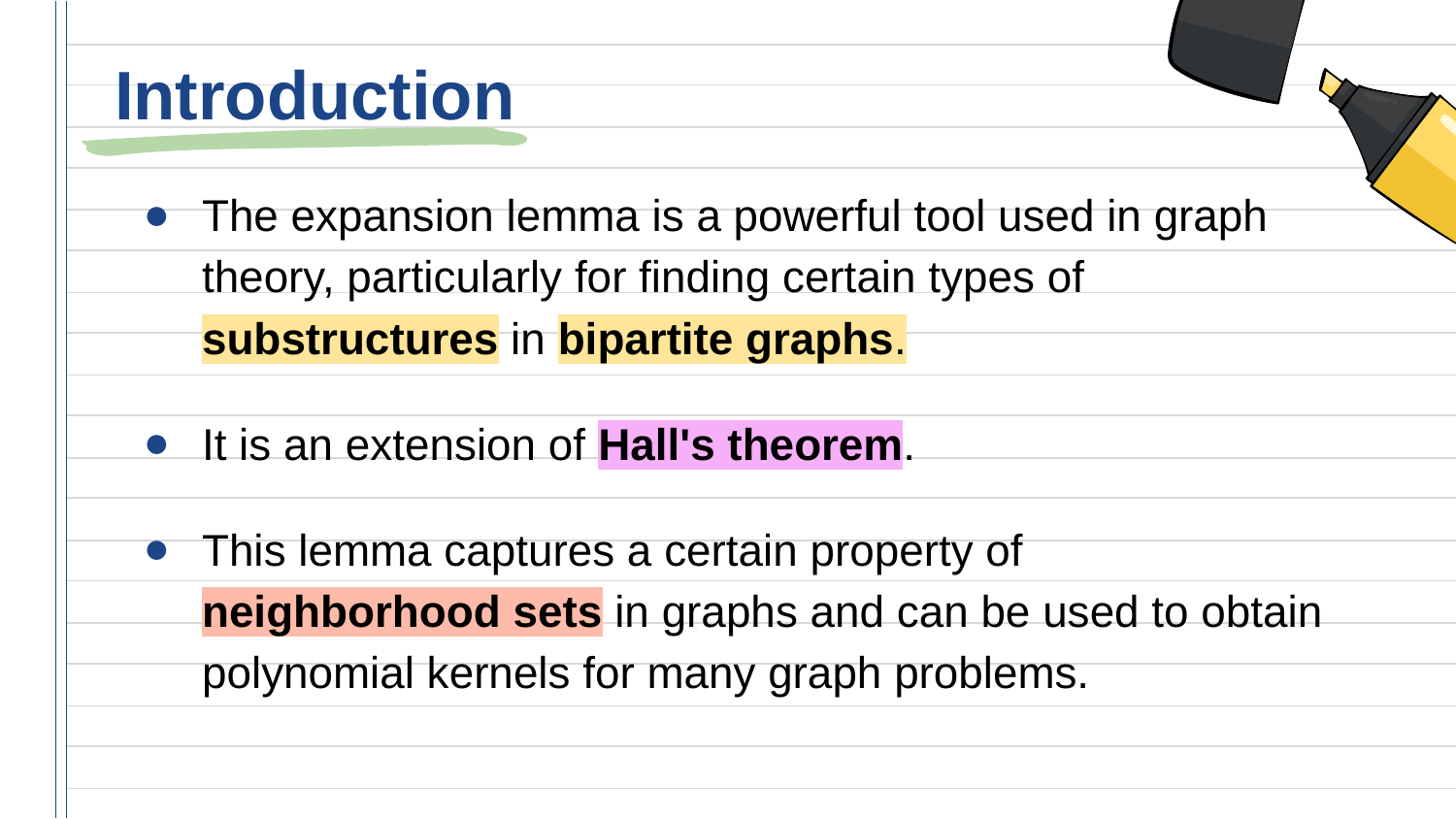

# Introduction

The expansion lemma is a powerful tool used in graph theory, particularly for finding certain types of substructures in bipartite graphs.

It is an extension of Hall's theorem.

This lemma captures a certain property of neighborhood sets in graphs and can be used to obtain polynomial kernels for many graph problems.